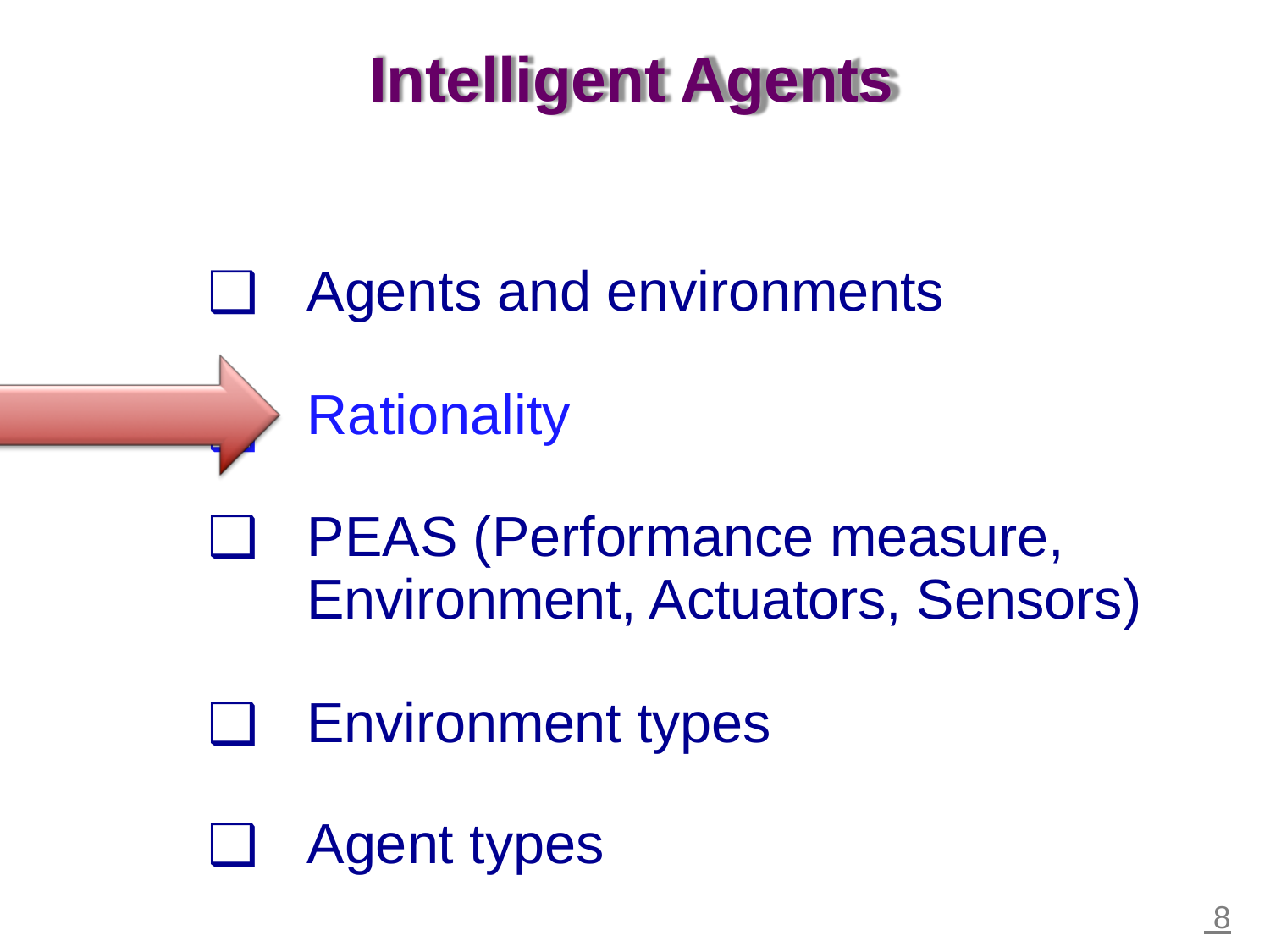

Intelligent Agents
Agents and environments
❑
❑

Rationality
PEAS (Performance measure,
Environment, Actuators, Sensors)
❑
Environment types
❑
Agent types
❑
 8